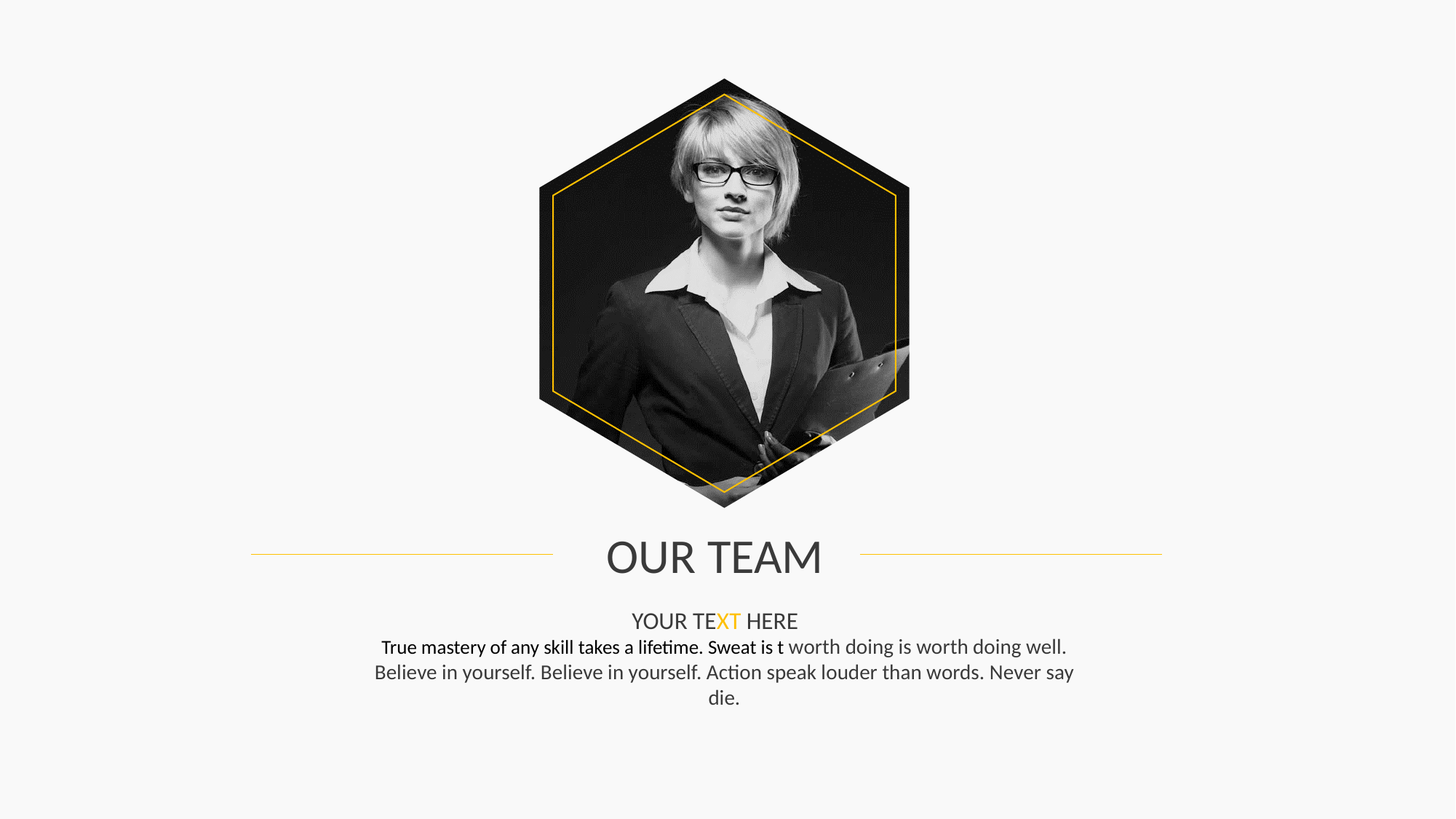

OUR TEAM
YOUR TEXT HERE
True mastery of any skill takes a lifetime. Sweat is t worth doing is worth doing well. Believe in yourself. Believe in yourself. Action speak louder than words. Never say die.